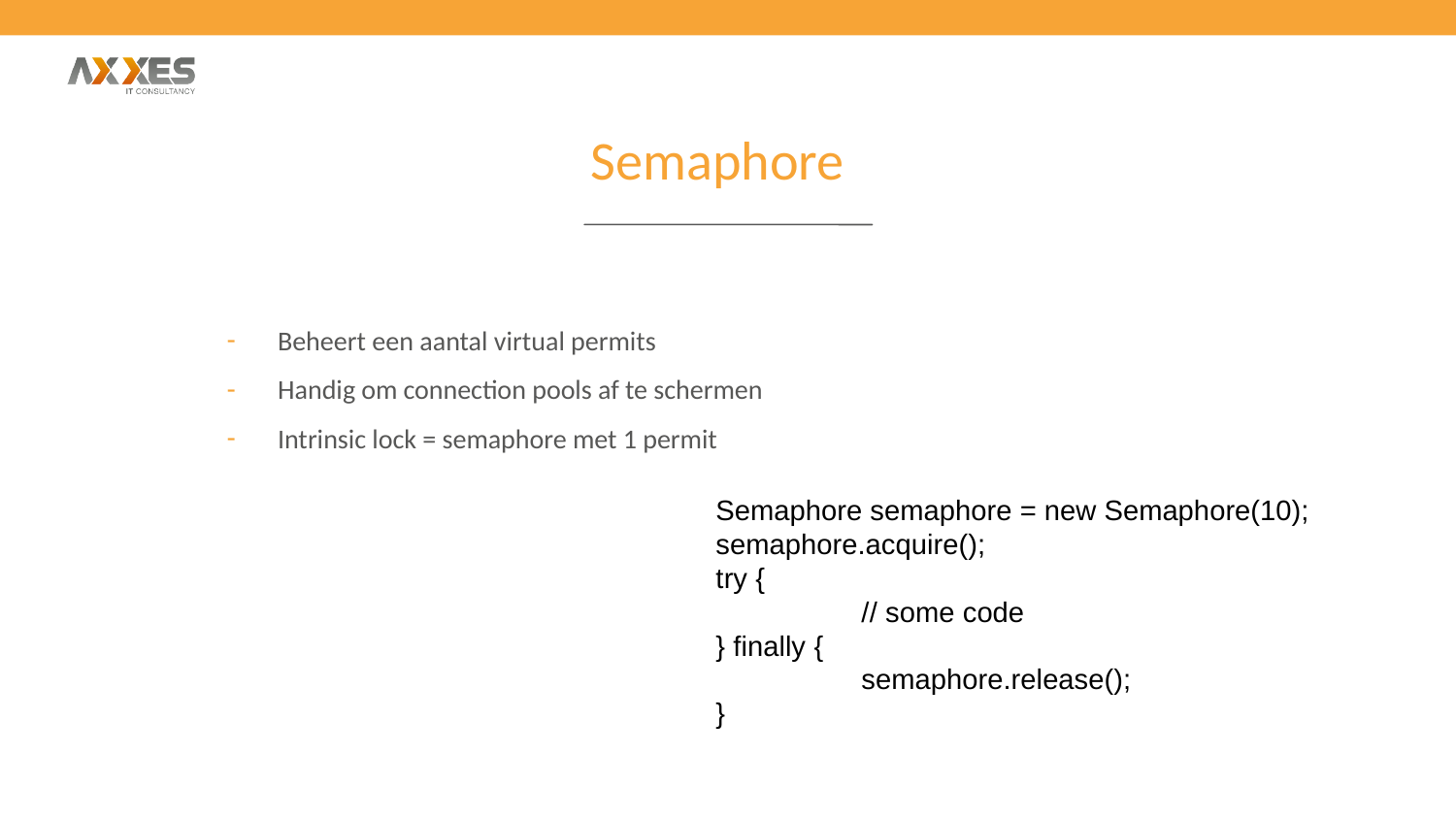

Semaphore
Beheert een aantal virtual permits
Handig om connection pools af te schermen
Intrinsic lock = semaphore met 1 permit
Semaphore semaphore = new Semaphore(10);
semaphore.acquire();
try {
	// some code
} finally {
	semaphore.release();
}